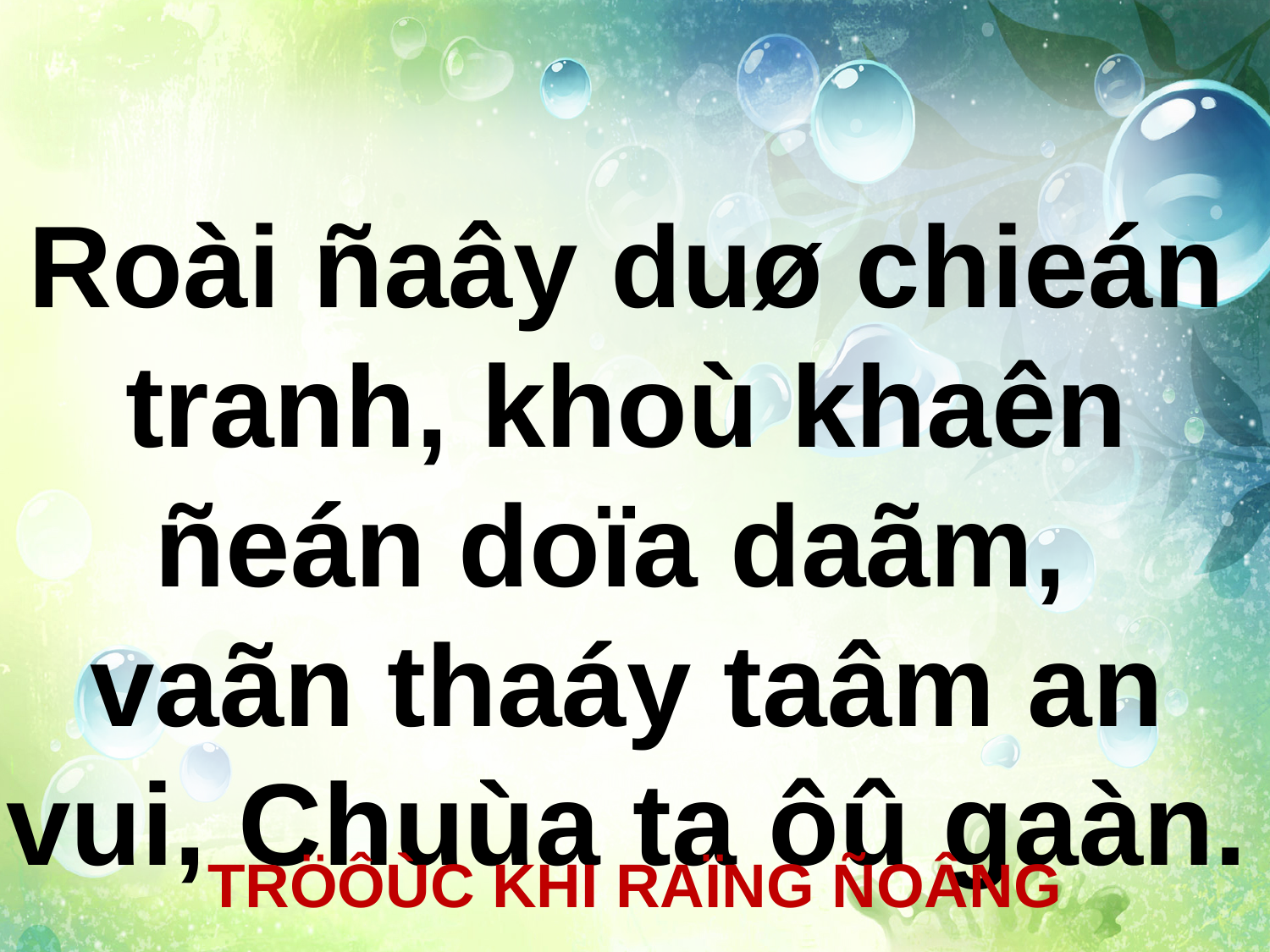

Roài ñaây duø chieán tranh, khoù khaên ñeán doïa daãm,
vaãn thaáy taâm an vui, Chuùa ta ôû gaàn.
TRÖÔÙC KHI RAÏNG ÑOÂNG